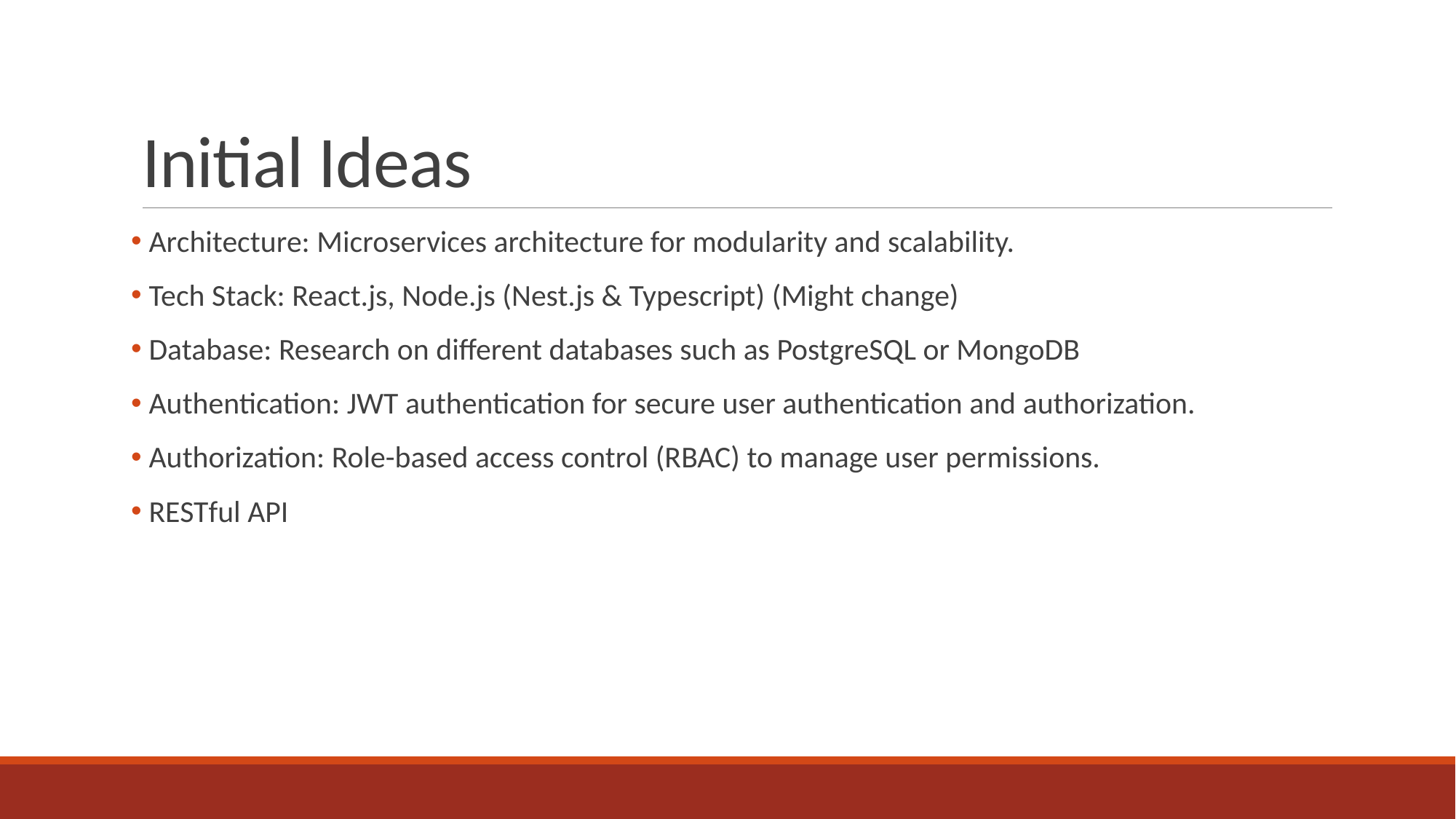

# Initial Ideas
 Architecture: Microservices architecture for modularity and scalability.
 Tech Stack: React.js, Node.js (Nest.js & Typescript) (Might change)
 Database: Research on different databases such as PostgreSQL or MongoDB
 Authentication: JWT authentication for secure user authentication and authorization.
 Authorization: Role-based access control (RBAC) to manage user permissions.
 RESTful API